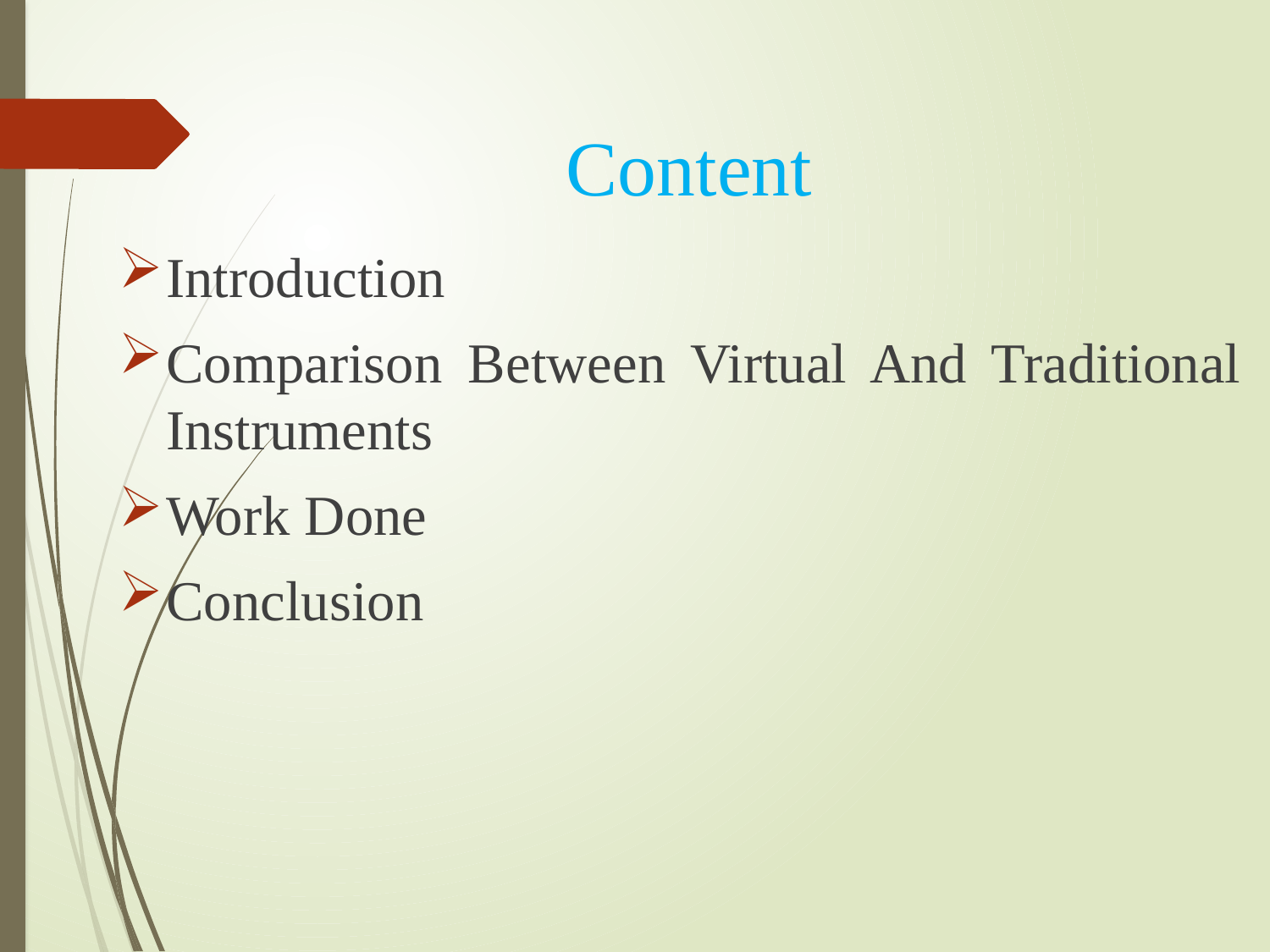

# Content
Introduction
Comparison Between Virtual And Traditional Instruments
Work Done
Conclusion